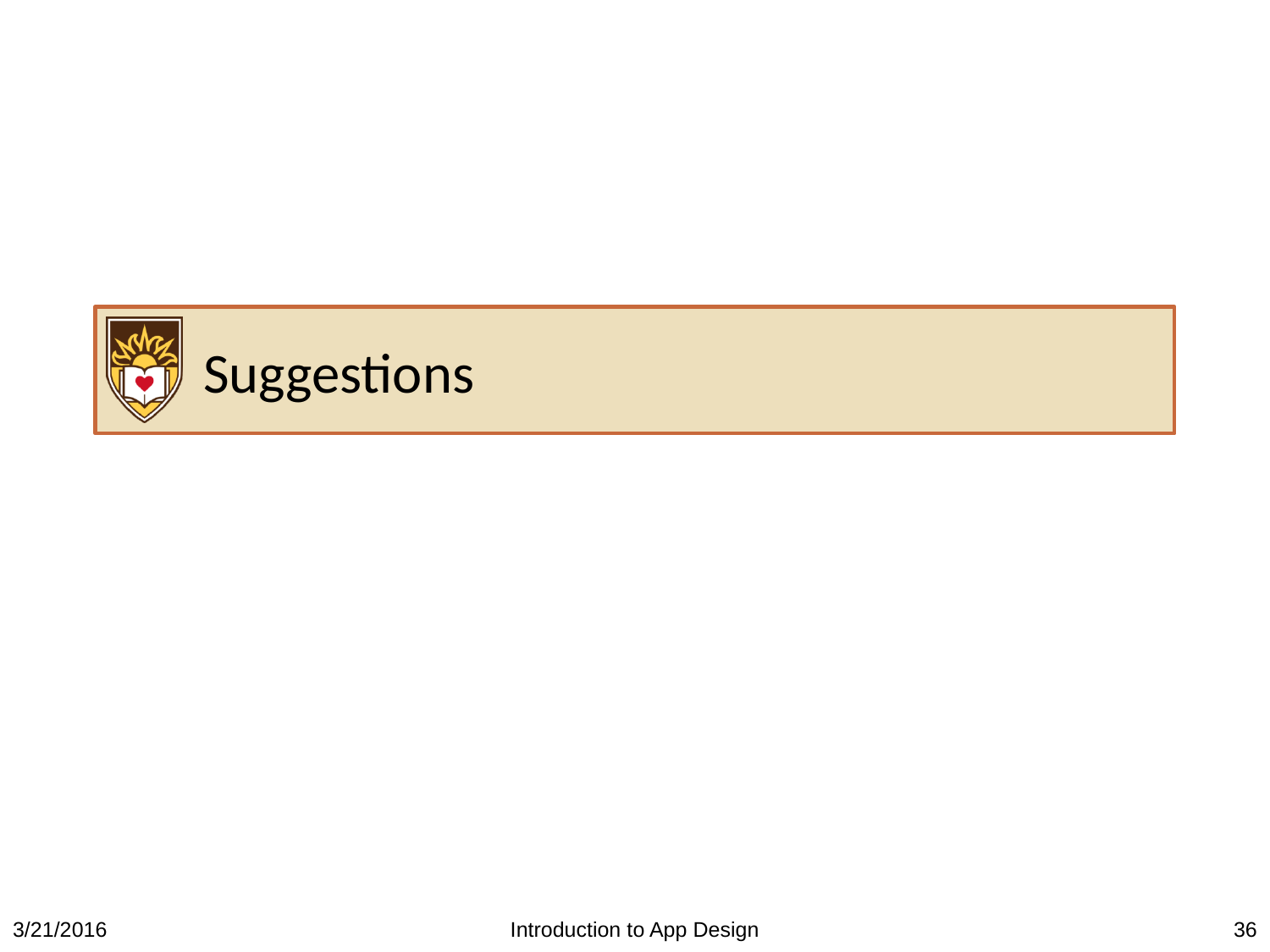

# Suggestions

3/21/2016
Introduction to App Design
36